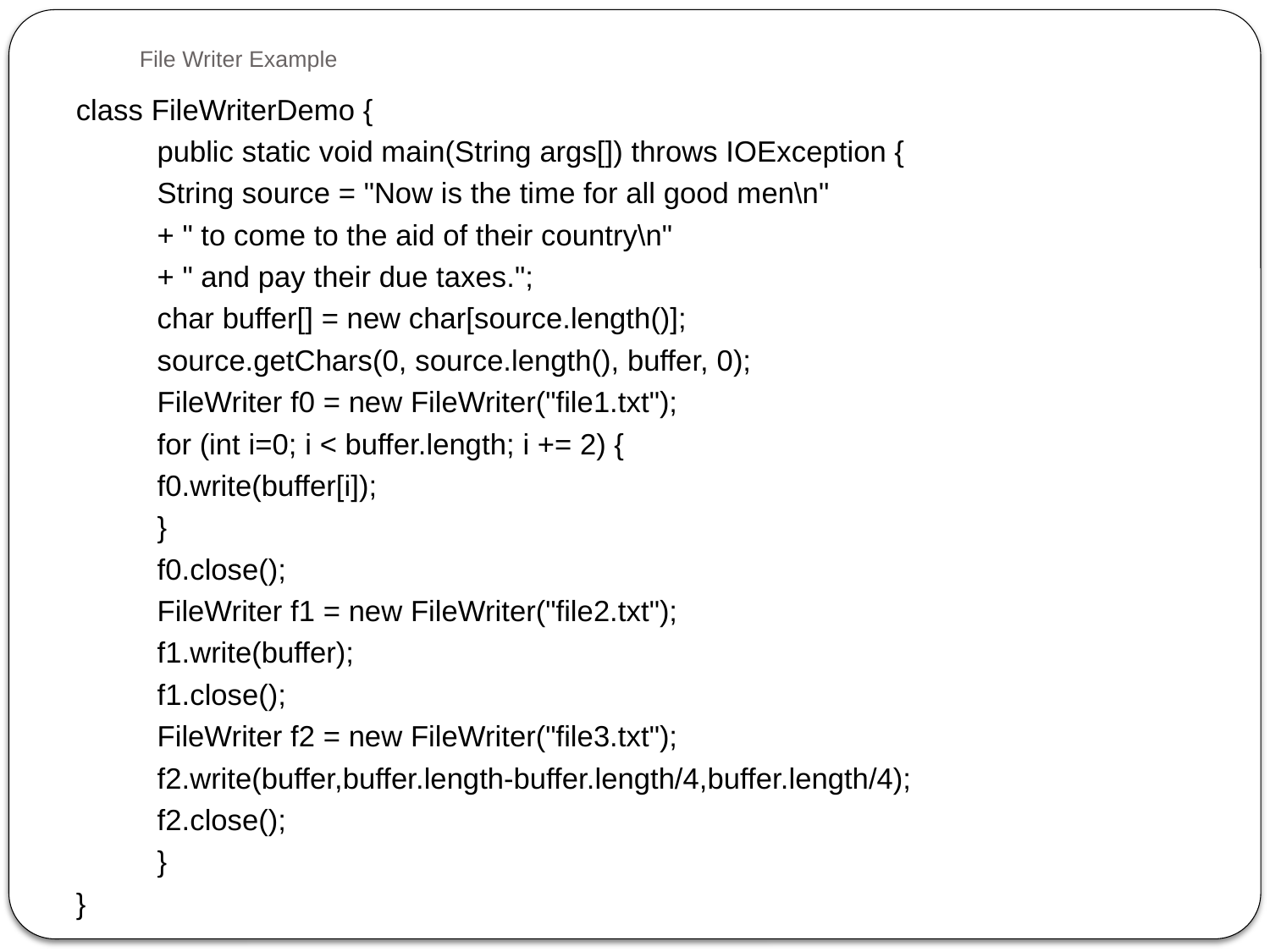

# File Writer Example
class FileWriterDemo {
	public static void main(String args[]) throws IOException {
		String source = "Now is the time for all good men\n"
			+ " to come to the aid of their country\n"
			+ " and pay their due taxes.";
		char buffer[] = new char[source.length()];
		source.getChars(0, source.length(), buffer, 0);
		FileWriter f0 = new FileWriter("file1.txt");
		for (int i=0; i < buffer.length; i += 2) {
			f0.write(buffer[i]);
		}
		f0.close();
		FileWriter f1 = new FileWriter("file2.txt");
		f1.write(buffer);
		f1.close();
		FileWriter f2 = new FileWriter("file3.txt");
		f2.write(buffer,buffer.length-buffer.length/4,buffer.length/4);
		f2.close();
	}
}